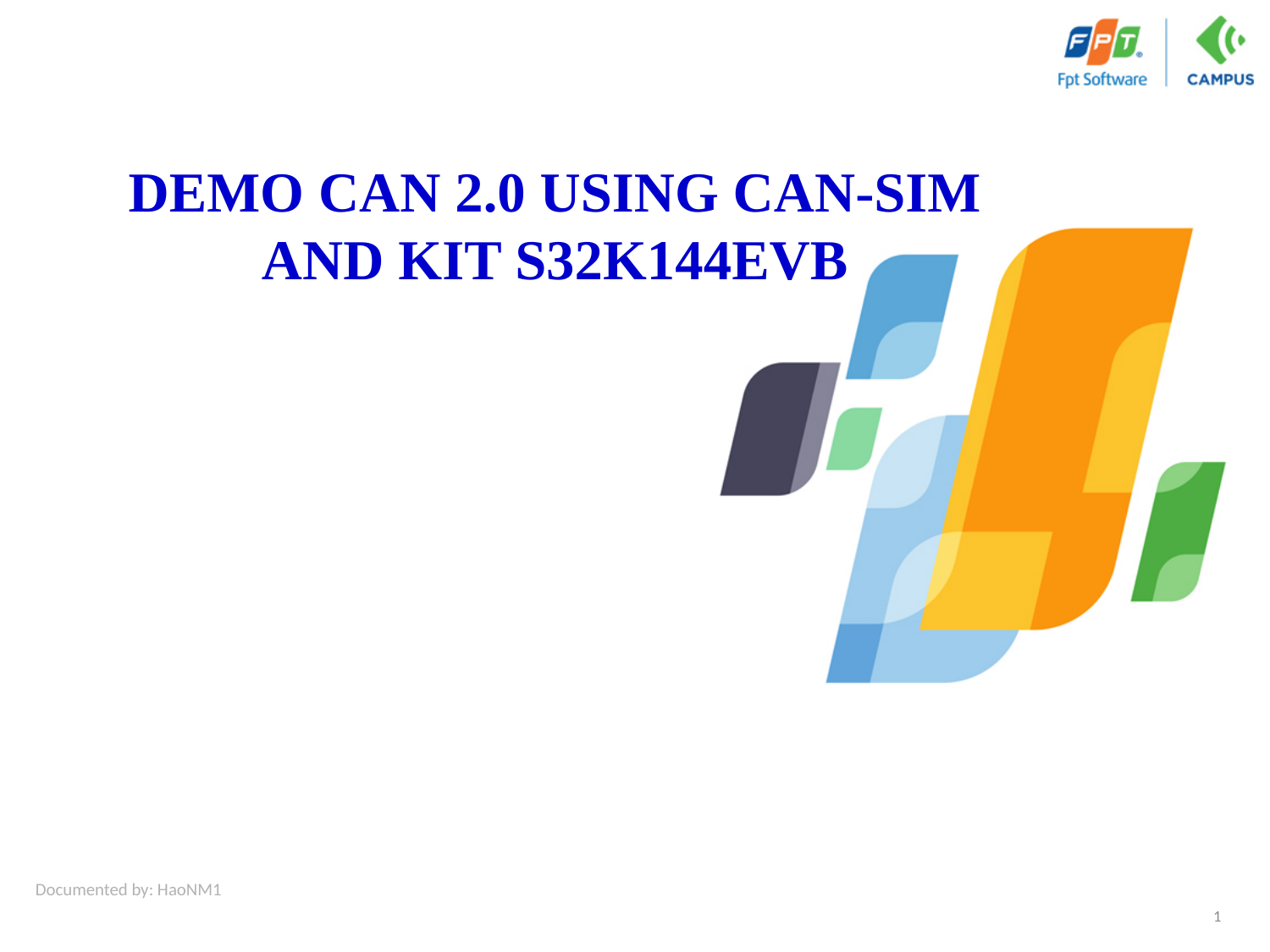

DEMO CAN 2.0 USING CAN-SIM AND KIT S32K144EVB
Documented by: HaoNM1
1